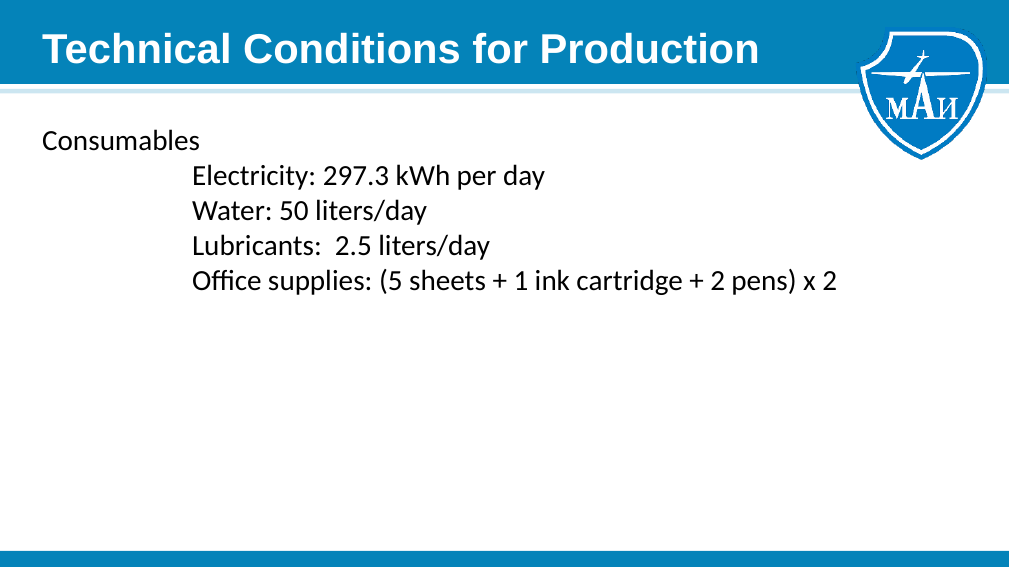

# Technical Conditions for Production
Consumables
	Electricity: 297.3 kWh per day
	Water: 50 liters/day
	Lubricants:  2.5 liters/day
	Office supplies: (5 sheets + 1 ink cartridge + 2 pens) x 2